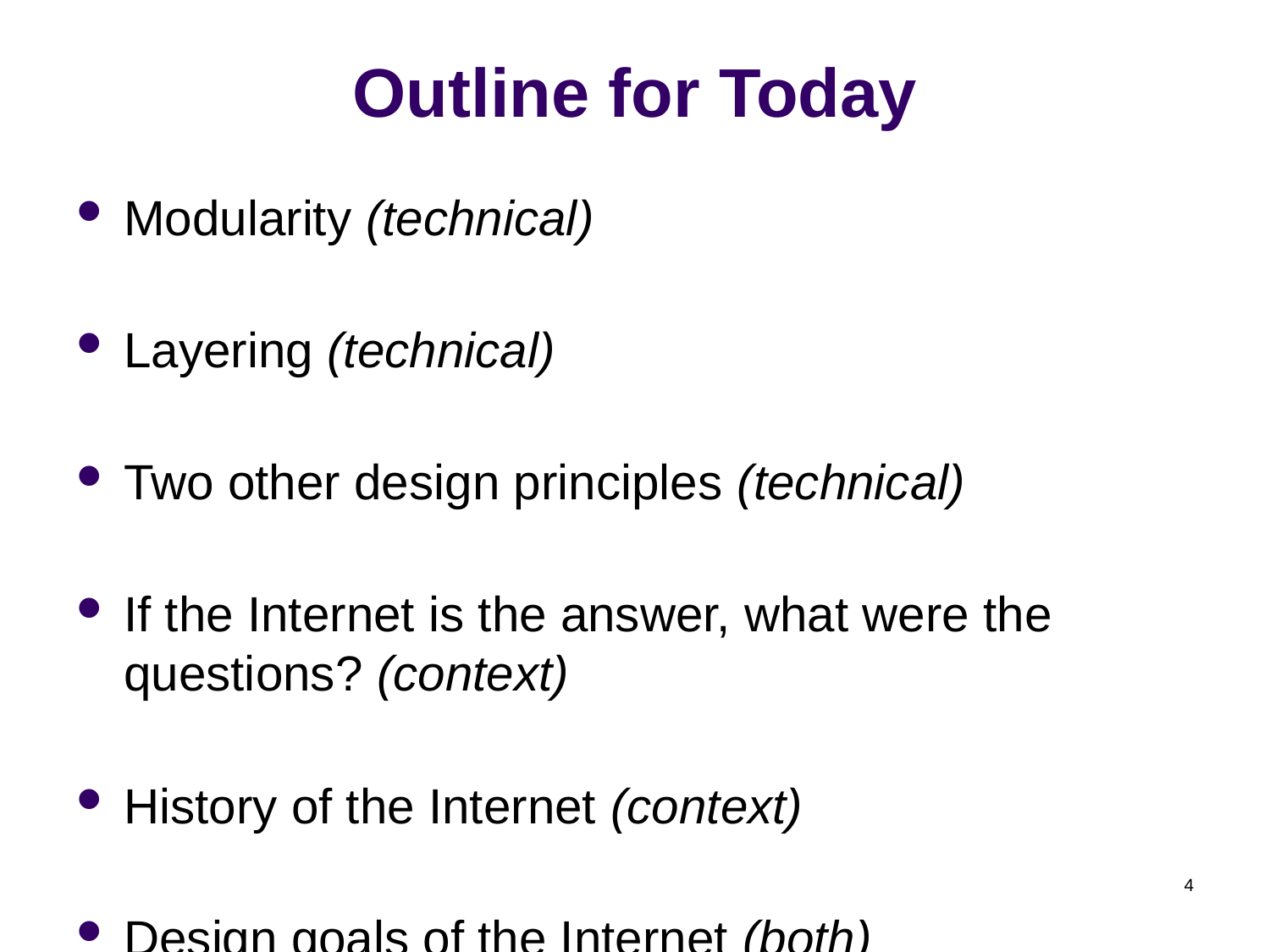

# Outline for Today
Modularity (technical)

Layering (technical)

Two other design principles (technical)

If the Internet is the answer, what were the questions? (context)

History of the Internet (context)

Design goals of the Internet (both)
4